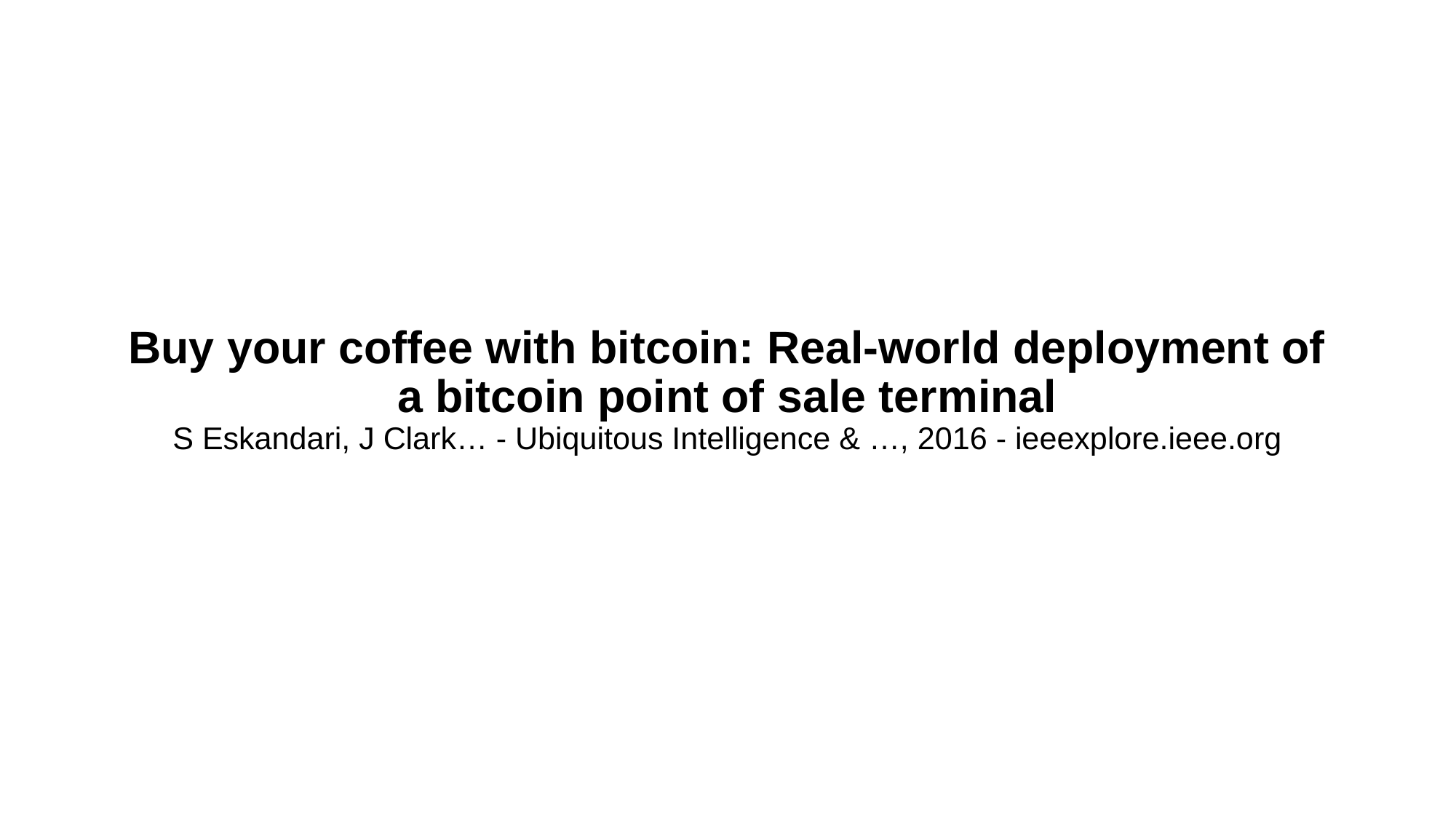

# Buy your coffee with bitcoin: Real-world deployment of a bitcoin point of sale terminal S Eskandari, J Clark… - Ubiquitous Intelligence & …, 2016 - ieeexplore.ieee.org